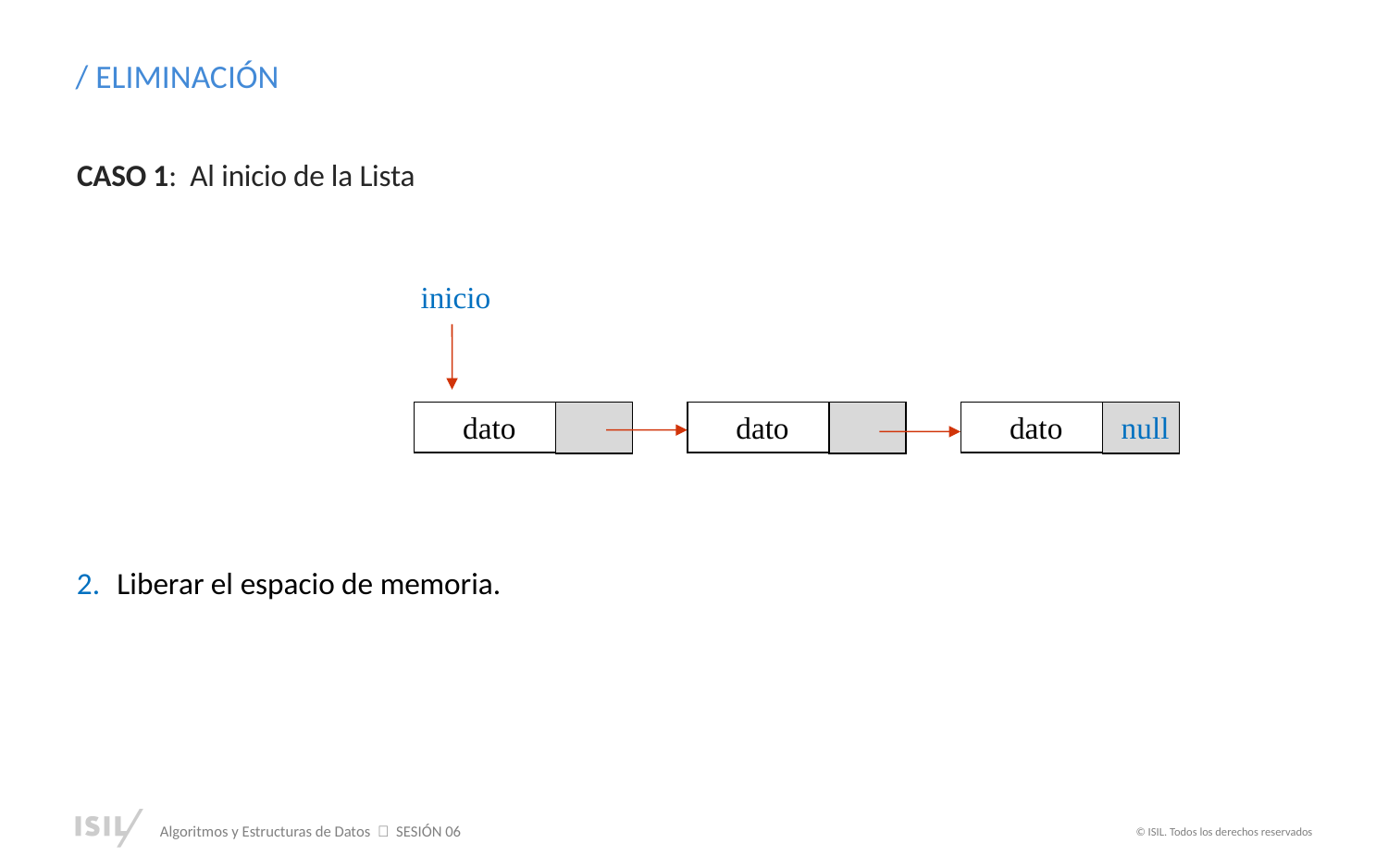

/ ELIMINACIÓN
CASO 1:  Al inicio de la Lista
inicio

null
dato

dato

dato

Liberar el espacio de memoria.